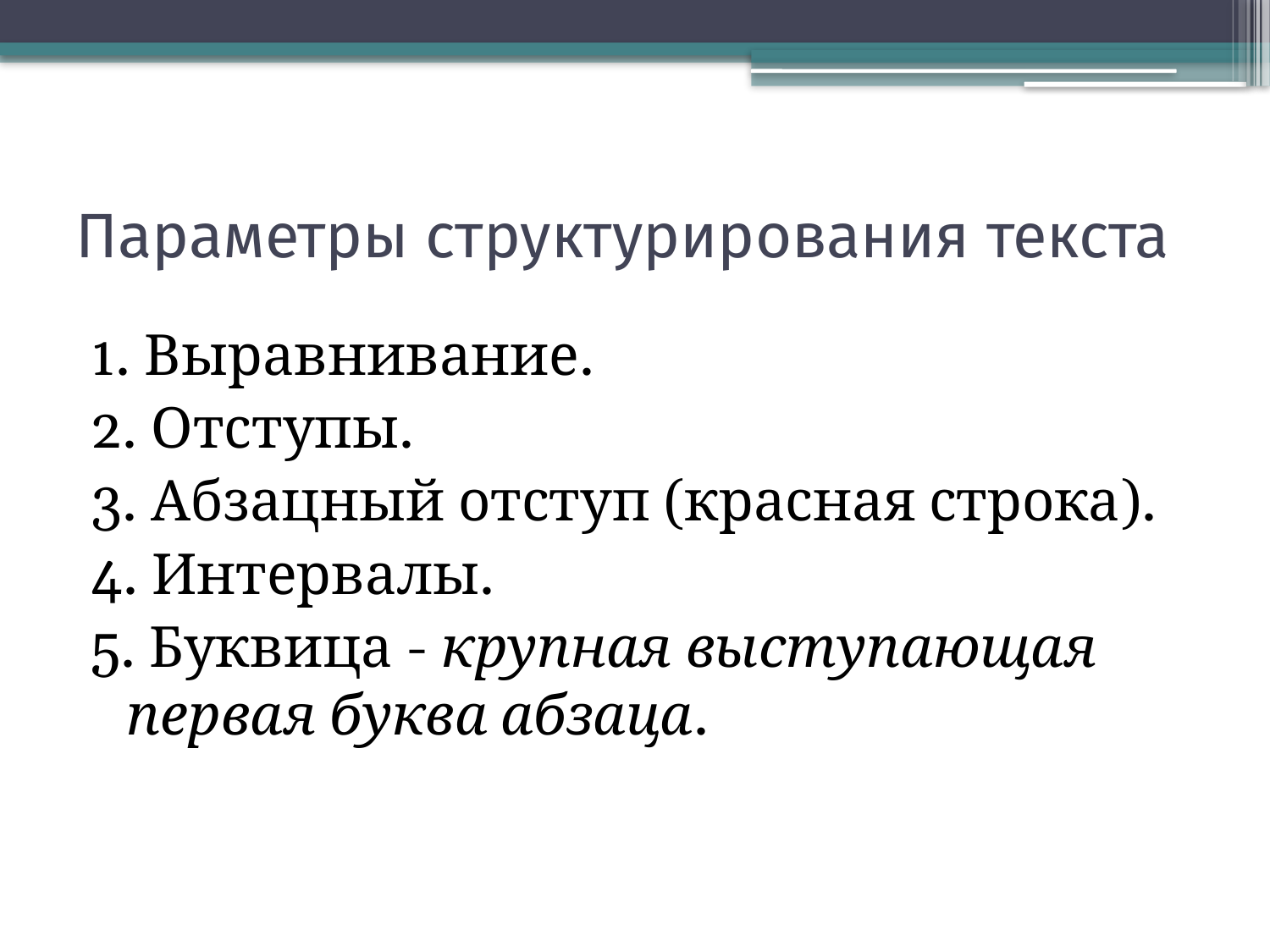

# Параметры структурирования текста
1. Выравнивание.
2. Отступы.
3. Абзацный отступ (красная строка).
4. Интервалы.
5. Буквица - крупная выступающая первая буква абзаца.